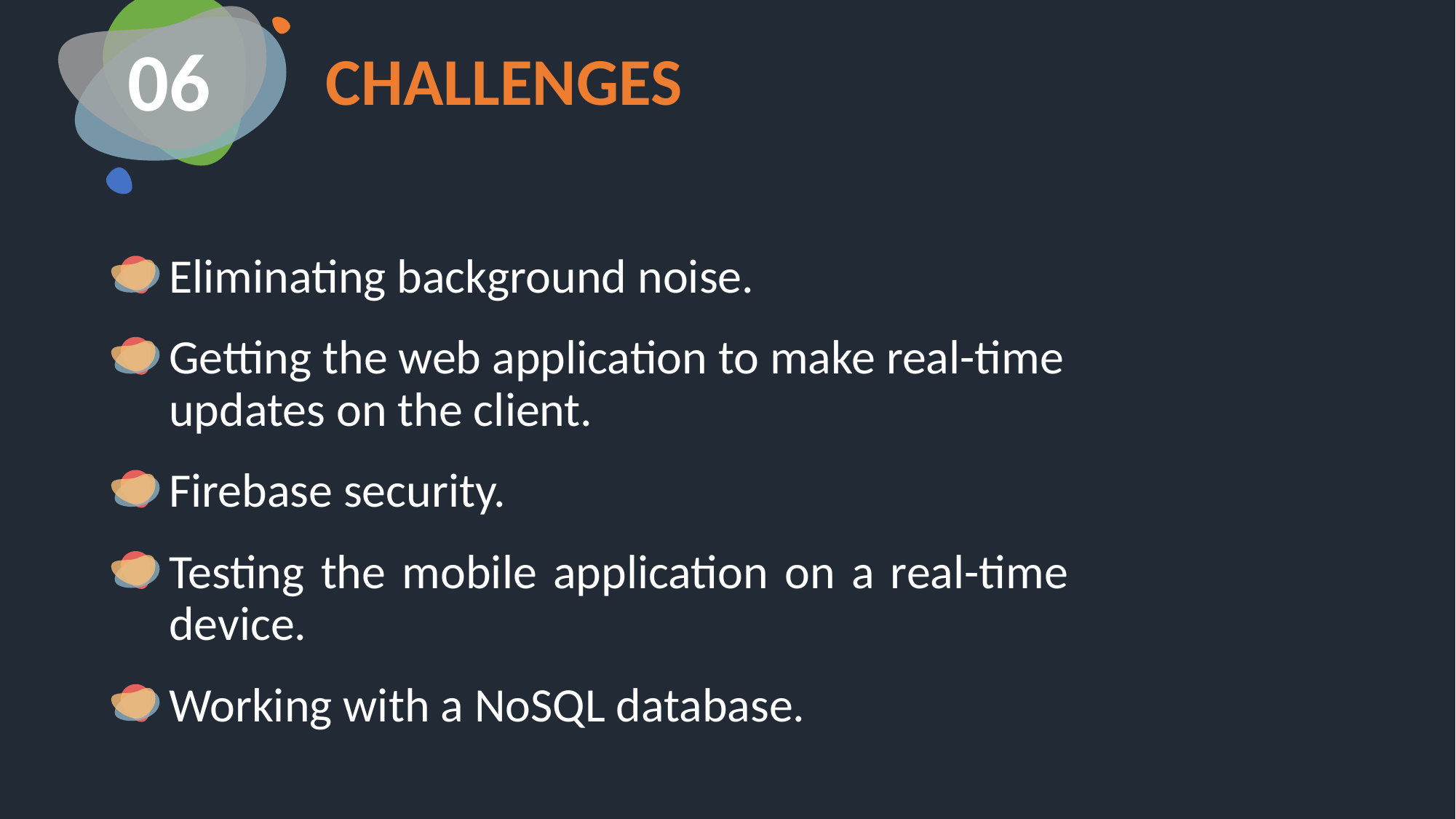

# CHALLENGES
06
Eliminating background noise.
Getting the web application to make real-time updates on the client.
Firebase security.
Testing the mobile application on a real-time device.
Working with a NoSQL database.